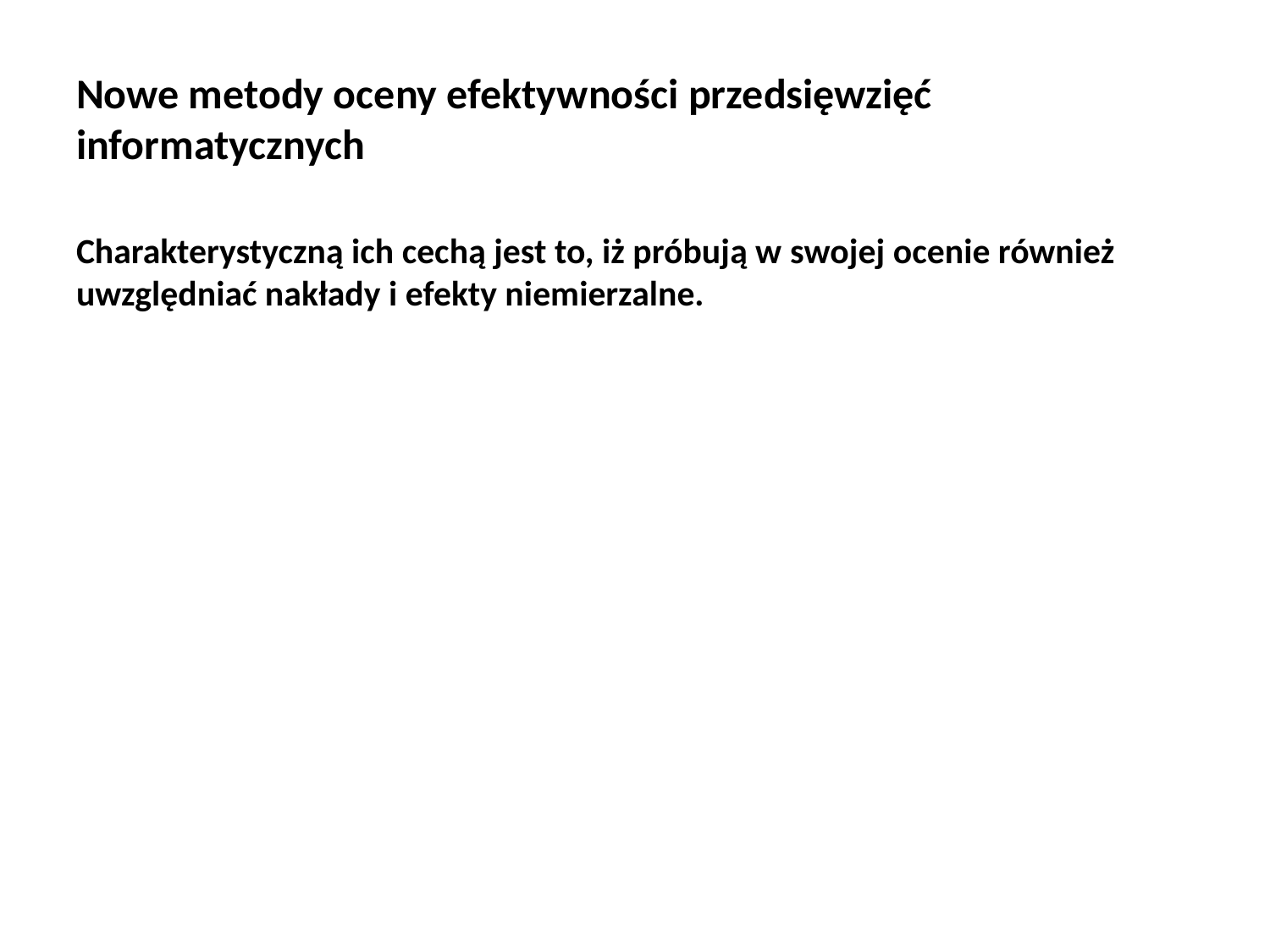

# Nowe metody oceny efektywności przedsięwzięć informatycznych
Charakterystyczną ich cechą jest to, iż próbują w swojej ocenie również uwzględniać nakłady i efekty niemierzalne.